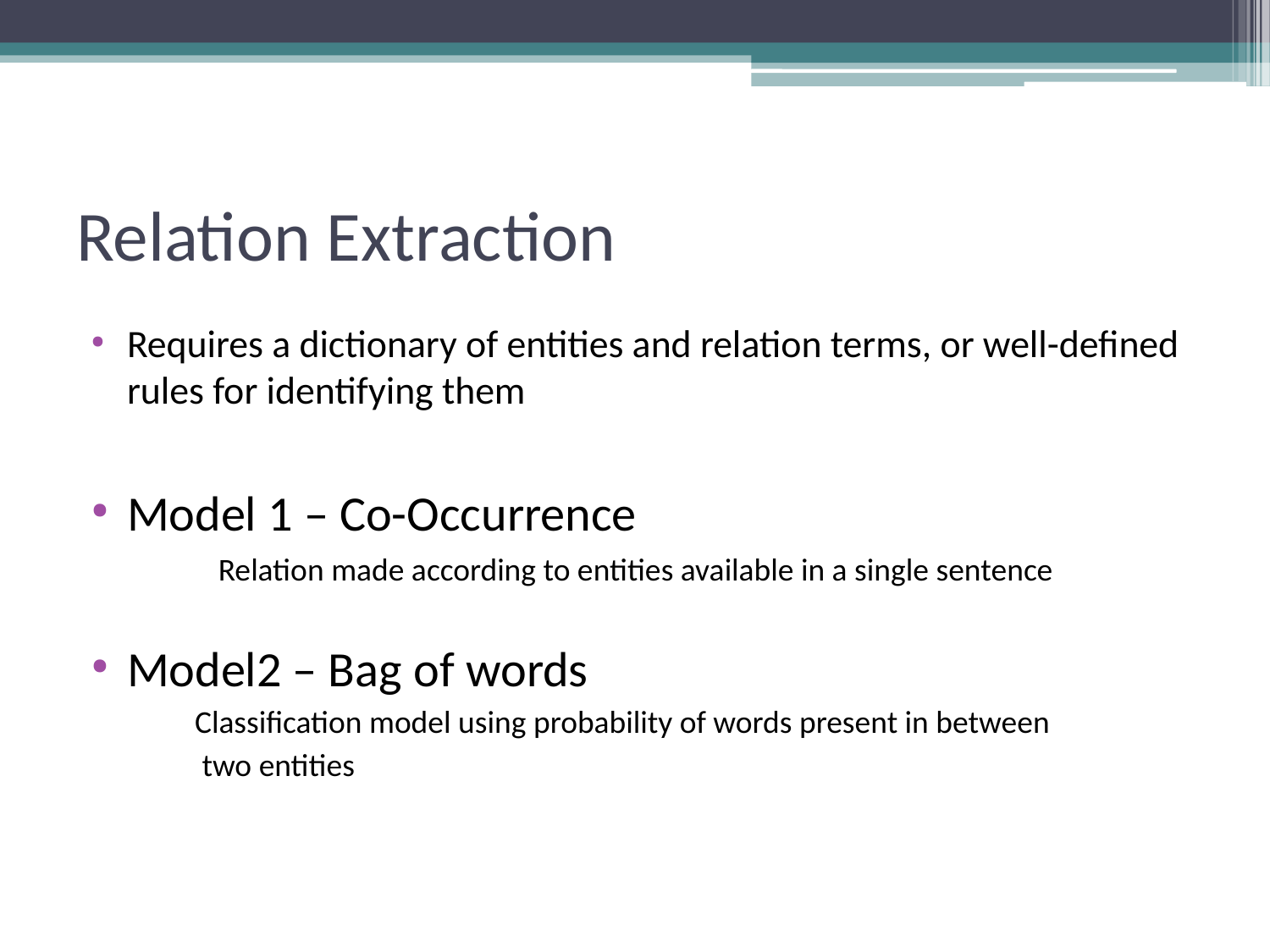

# Relation Extraction
Requires a dictionary of entities and relation terms, or well-defined rules for identifying them

Model 1 – Co-Occurrence
		Relation made according to entities available in a single sentence

Model2 – Bag of words
   Classification model using probability of words present in between
    two entities